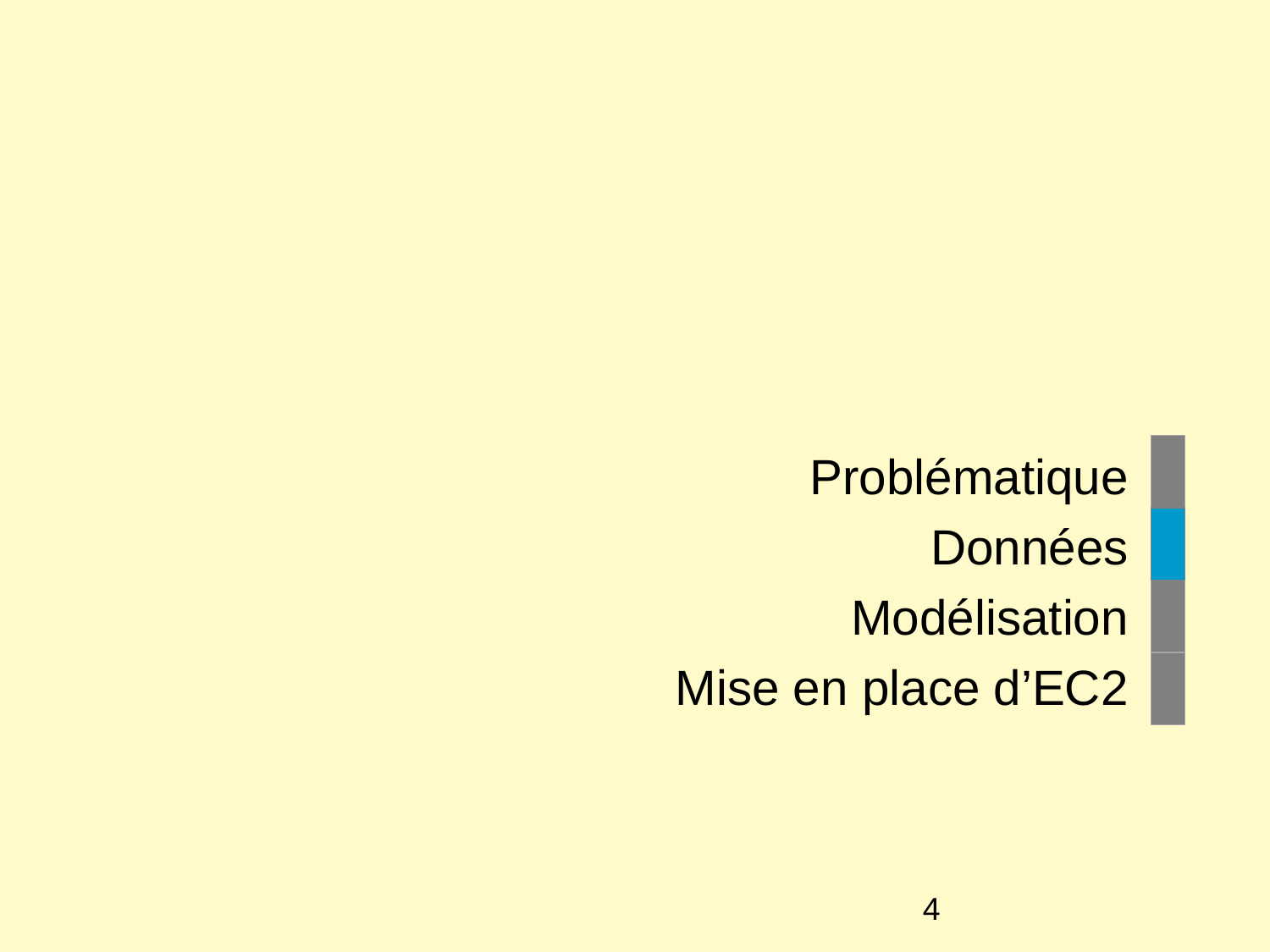

Problématique
Données
Modélisation
Mise en place d’EC2

4